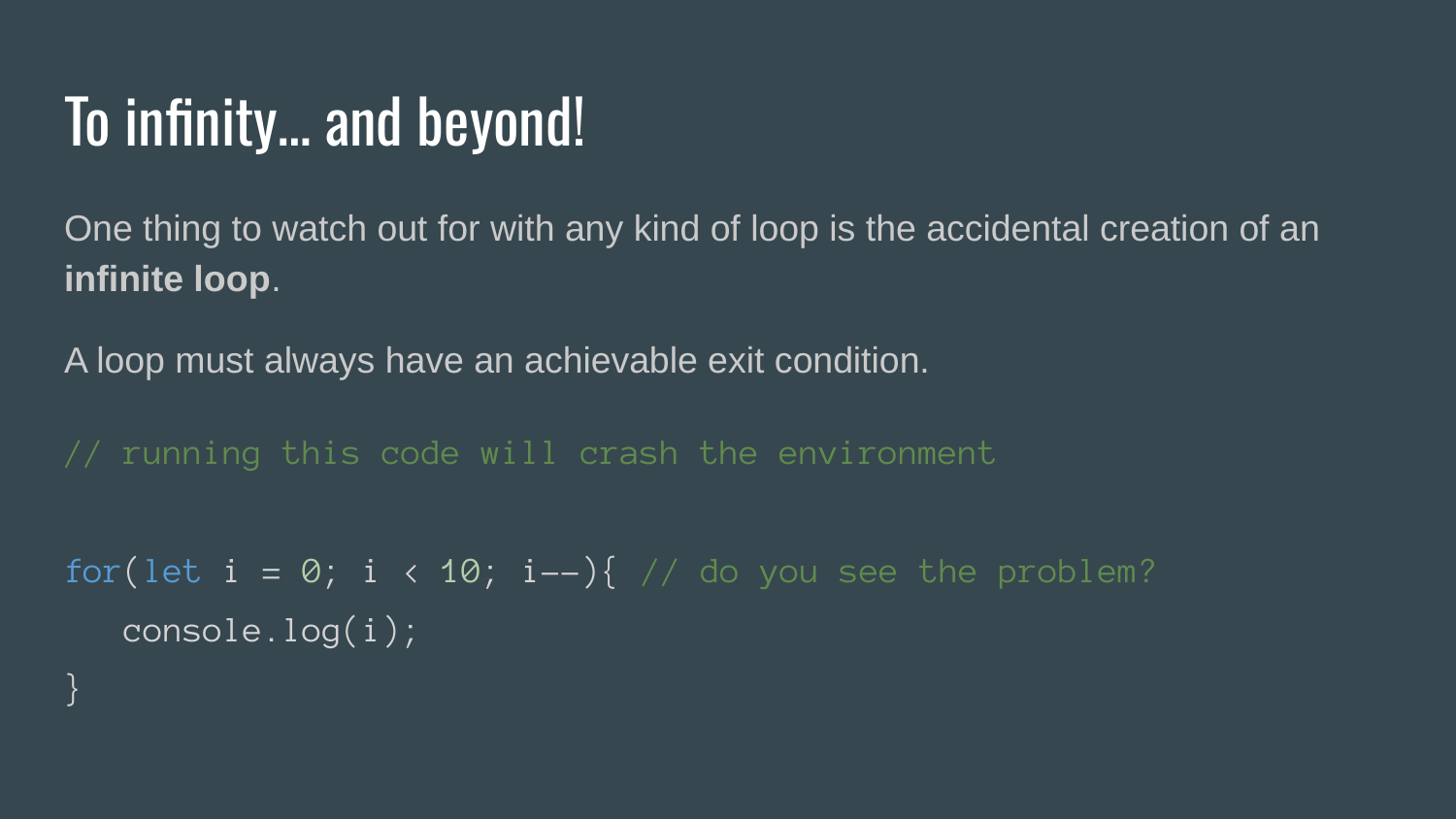

# To infinity… and beyond!
One thing to watch out for with any kind of loop is the accidental creation of an infinite loop.
A loop must always have an achievable exit condition.
// running this code will crash the environment

for(let i = 0; i < 10; i--){ // do you see the problem?
   console.log(i);
}